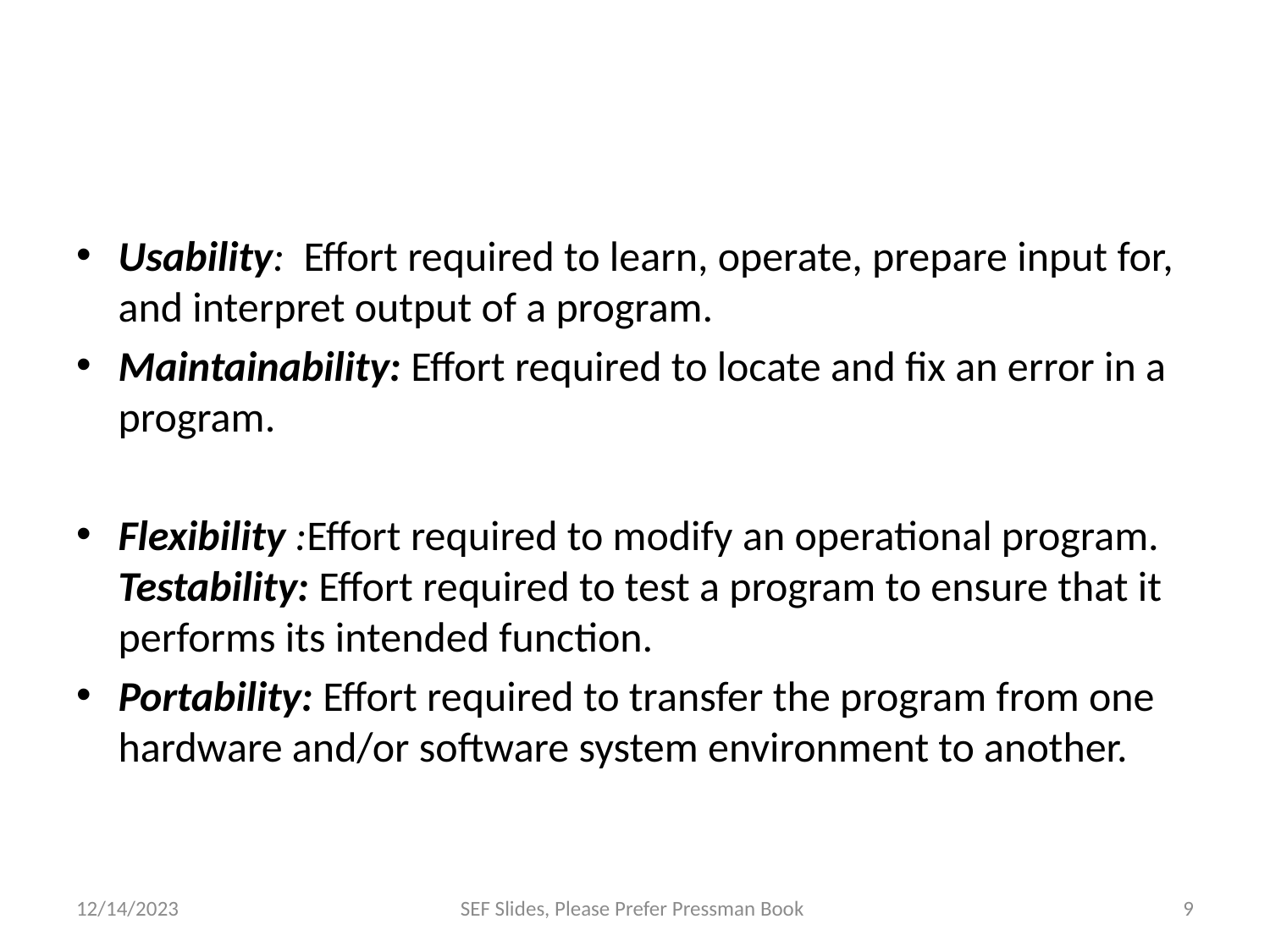

#
Usability:  Effort required to learn, operate, prepare input for, and interpret output of a program.
Maintainability: Effort required to locate and fix an error in a program.

Flexibility :Effort required to modify an operational program.
Testability: Effort required to test a program to ensure that it performs its intended function.
Portability: Effort required to transfer the program from one hardware and/or software system environment to another.

12/14/2023
SEF Slides, Please Prefer Pressman Book
9